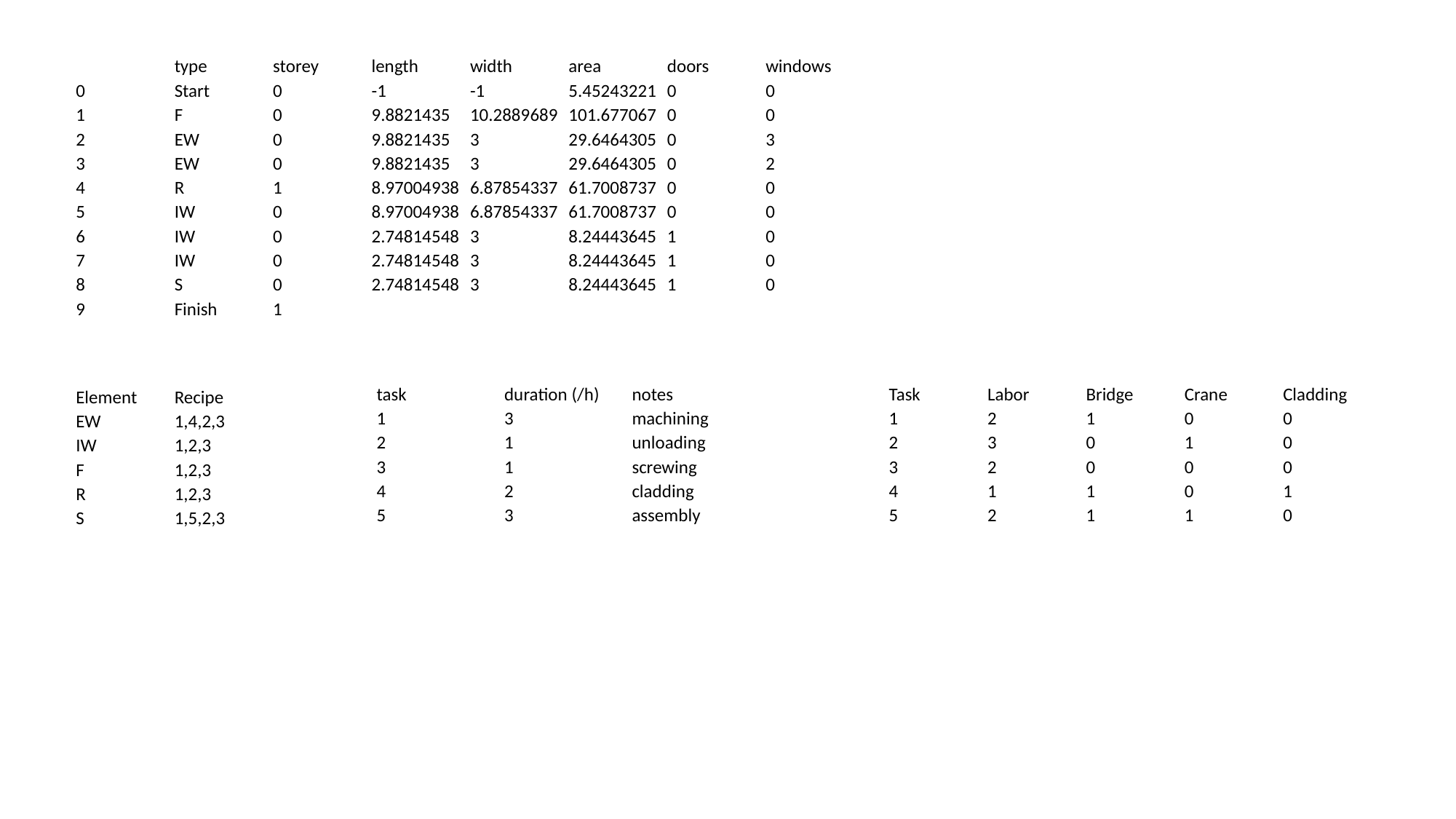

|  | type | storey | length | width | area | doors | windows |
| --- | --- | --- | --- | --- | --- | --- | --- |
| 0 | Start | 0 | -1 | -1 | 5.45243221 | 0 | 0 |
| 1 | F | 0 | 9.8821435 | 10.2889689 | 101.677067 | 0 | 0 |
| 2 | EW | 0 | 9.8821435 | 3 | 29.6464305 | 0 | 3 |
| 3 | EW | 0 | 9.8821435 | 3 | 29.6464305 | 0 | 2 |
| 4 | R | 1 | 8.97004938 | 6.87854337 | 61.7008737 | 0 | 0 |
| 5 | IW | 0 | 8.97004938 | 6.87854337 | 61.7008737 | 0 | 0 |
| 6 | IW | 0 | 2.74814548 | 3 | 8.24443645 | 1 | 0 |
| 7 | IW | 0 | 2.74814548 | 3 | 8.24443645 | 1 | 0 |
| 8 | S | 0 | 2.74814548 | 3 | 8.24443645 | 1 | 0 |
| 9 | Finish | 1 |  |  |  |  |  |
| task | duration (/h) | notes |
| --- | --- | --- |
| 1 | 3 | machining |
| 2 | 1 | unloading |
| 3 | 1 | screwing |
| 4 | 2 | cladding |
| 5 | 3 | assembly |
| Task | Labor | Bridge | Crane | Cladding |
| --- | --- | --- | --- | --- |
| 1 | 2 | 1 | 0 | 0 |
| 2 | 3 | 0 | 1 | 0 |
| 3 | 2 | 0 | 0 | 0 |
| 4 | 1 | 1 | 0 | 1 |
| 5 | 2 | 1 | 1 | 0 |
| Element | Recipe |
| --- | --- |
| EW | 1,4,2,3 |
| IW | 1,2,3 |
| F | 1,2,3 |
| R | 1,2,3 |
| S | 1,5,2,3 |